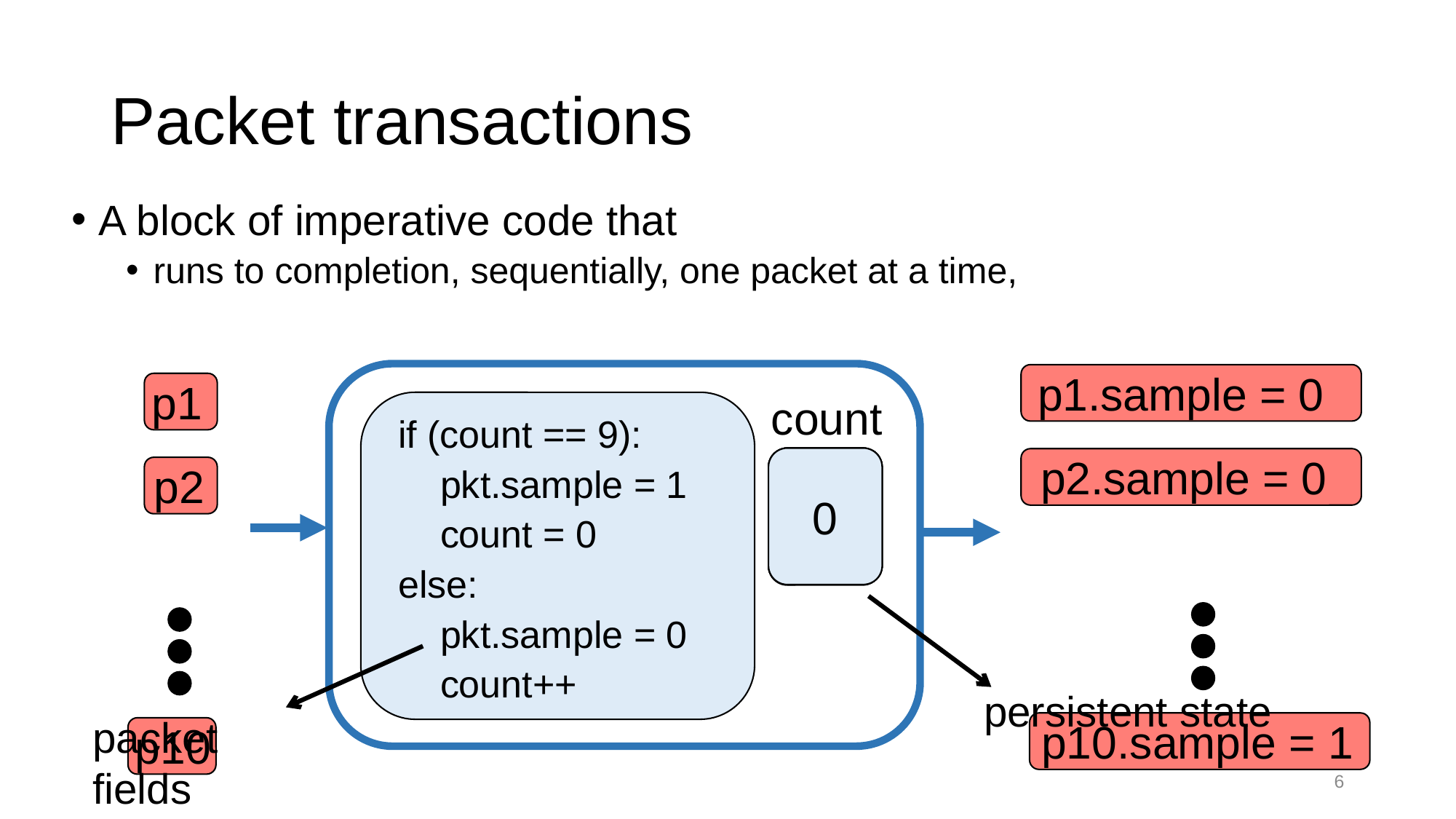

# Packet transactions
A block of imperative code that
runs to completion, sequentially, one packet at a time,
p1.sample = 0

p1

count
 if (count == 9):
     pkt.sample = 1
     count = 0
 else:
     pkt.sample = 0
     count++
p2.sample = 0

0
1
2
9
0
p2

persistent state

p10.sample = 1

p10

packet fields
6